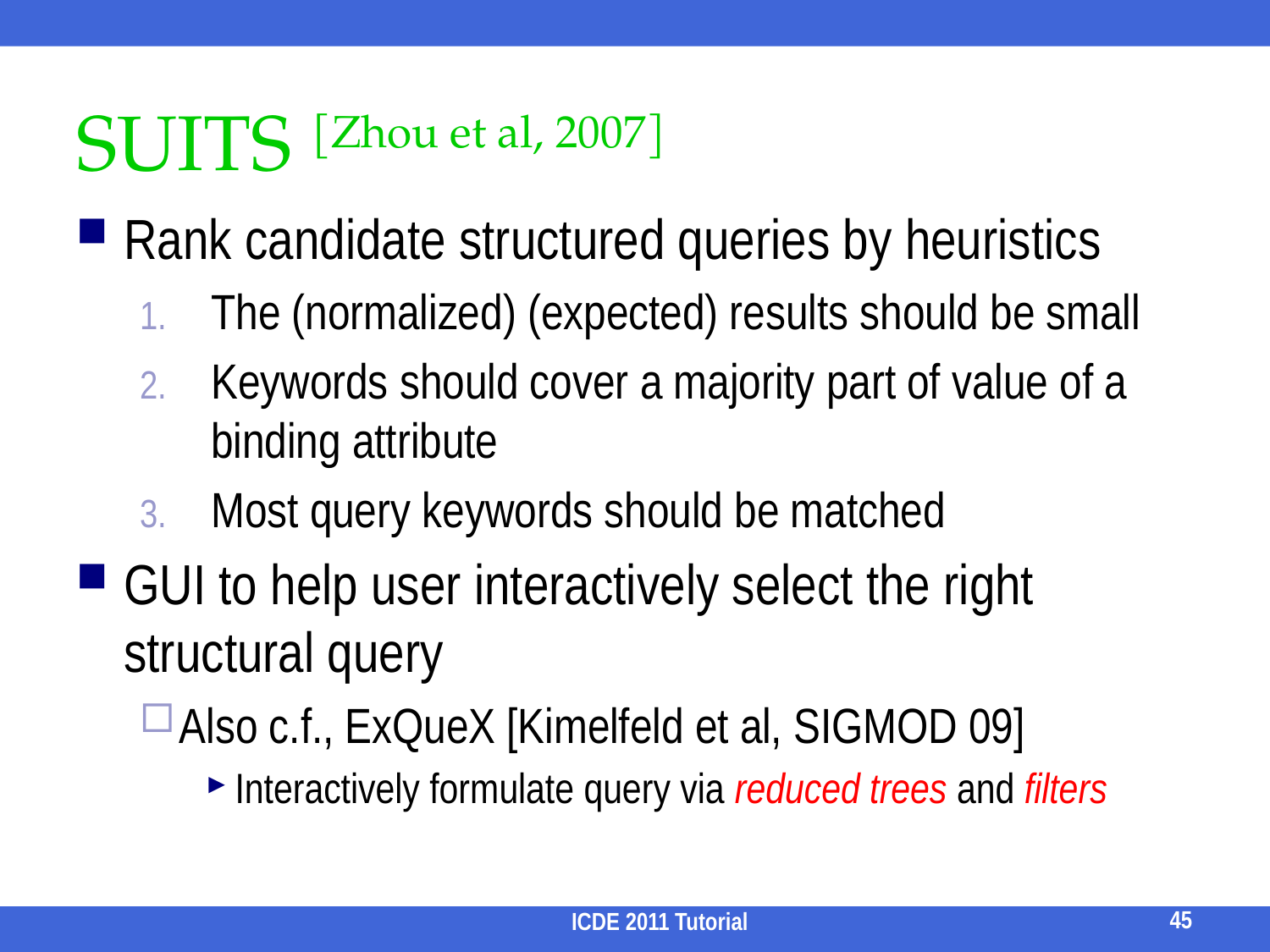

# SUITS [Zhou et al, 2007]
Rank candidate structured queries by heuristics
The (normalized) (expected) results should be small
Keywords should cover a majority part of value of a binding attribute
Most query keywords should be matched
GUI to help user interactively select the right structural query
Also c.f., ExQueX [Kimelfeld et al, SIGMOD 09]
Interactively formulate query via reduced trees and filters
45
ICDE 2011 Tutorial